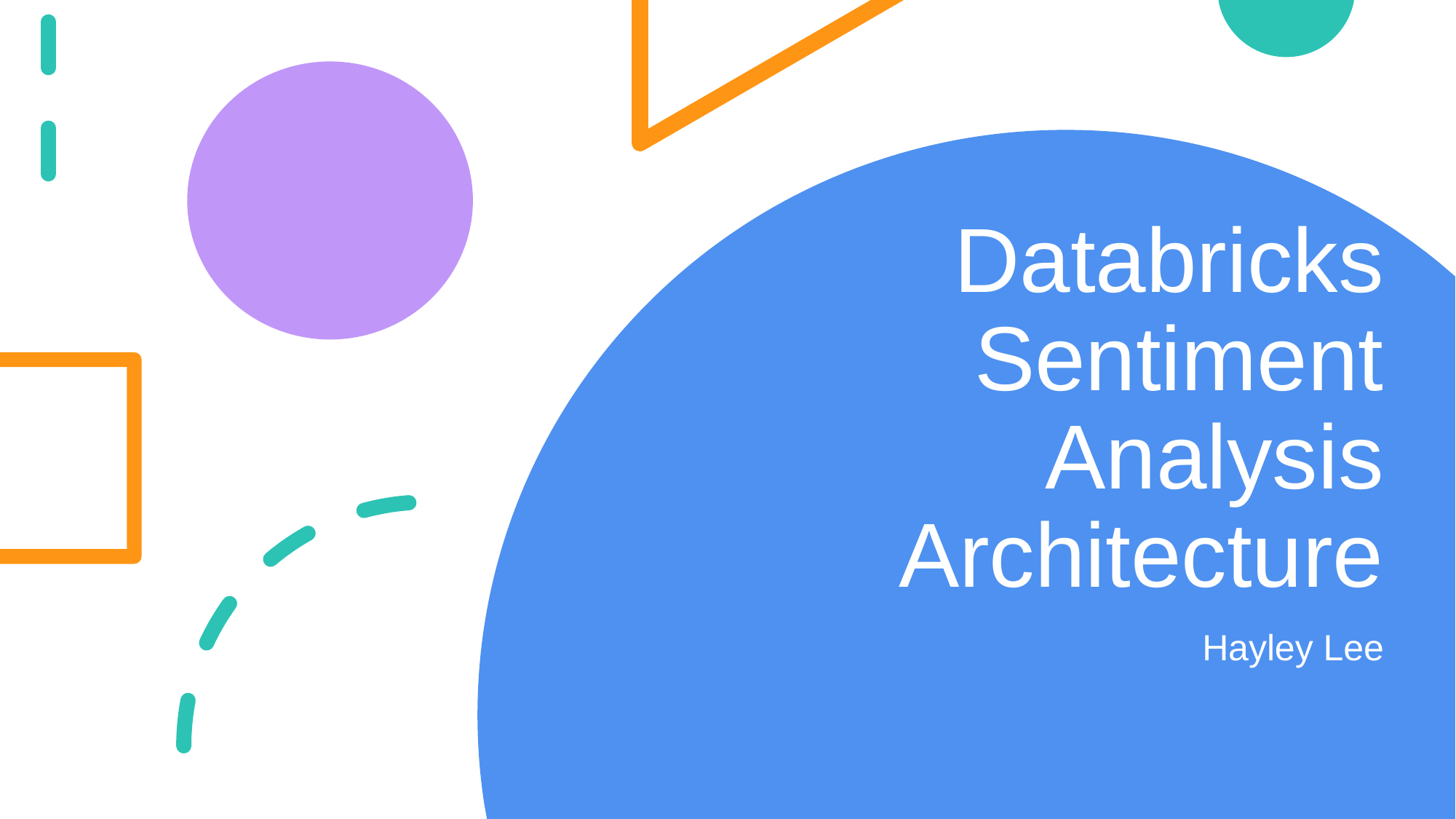

# Databricks Sentiment Analysis Architecture
Hayley Lee